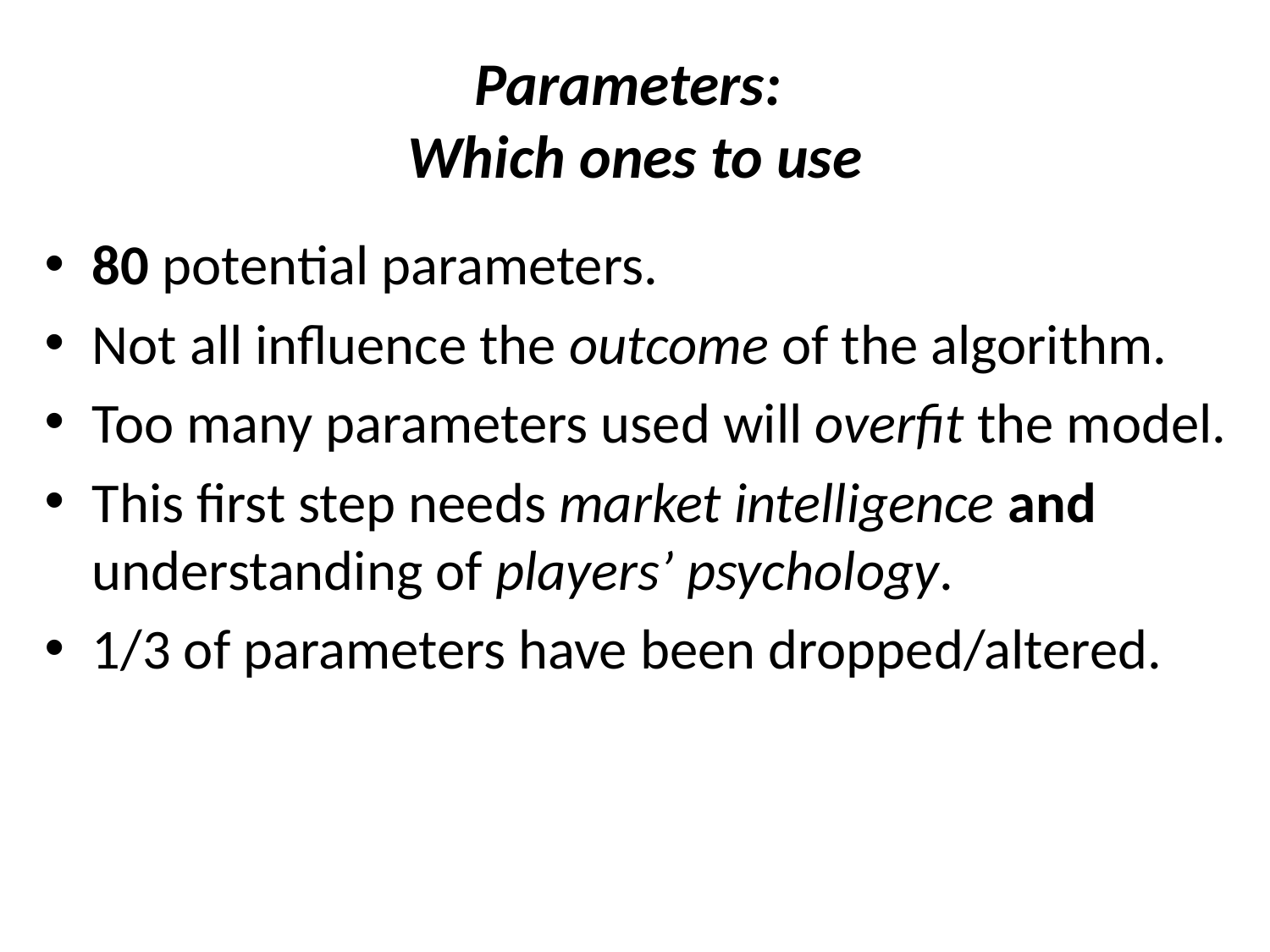

# Parameters: Which ones to use
80 potential parameters.
Not all influence the outcome of the algorithm.
Too many parameters used will overfit the model.
This first step needs market intelligence and understanding of players’ psychology.
1/3 of parameters have been dropped/altered.